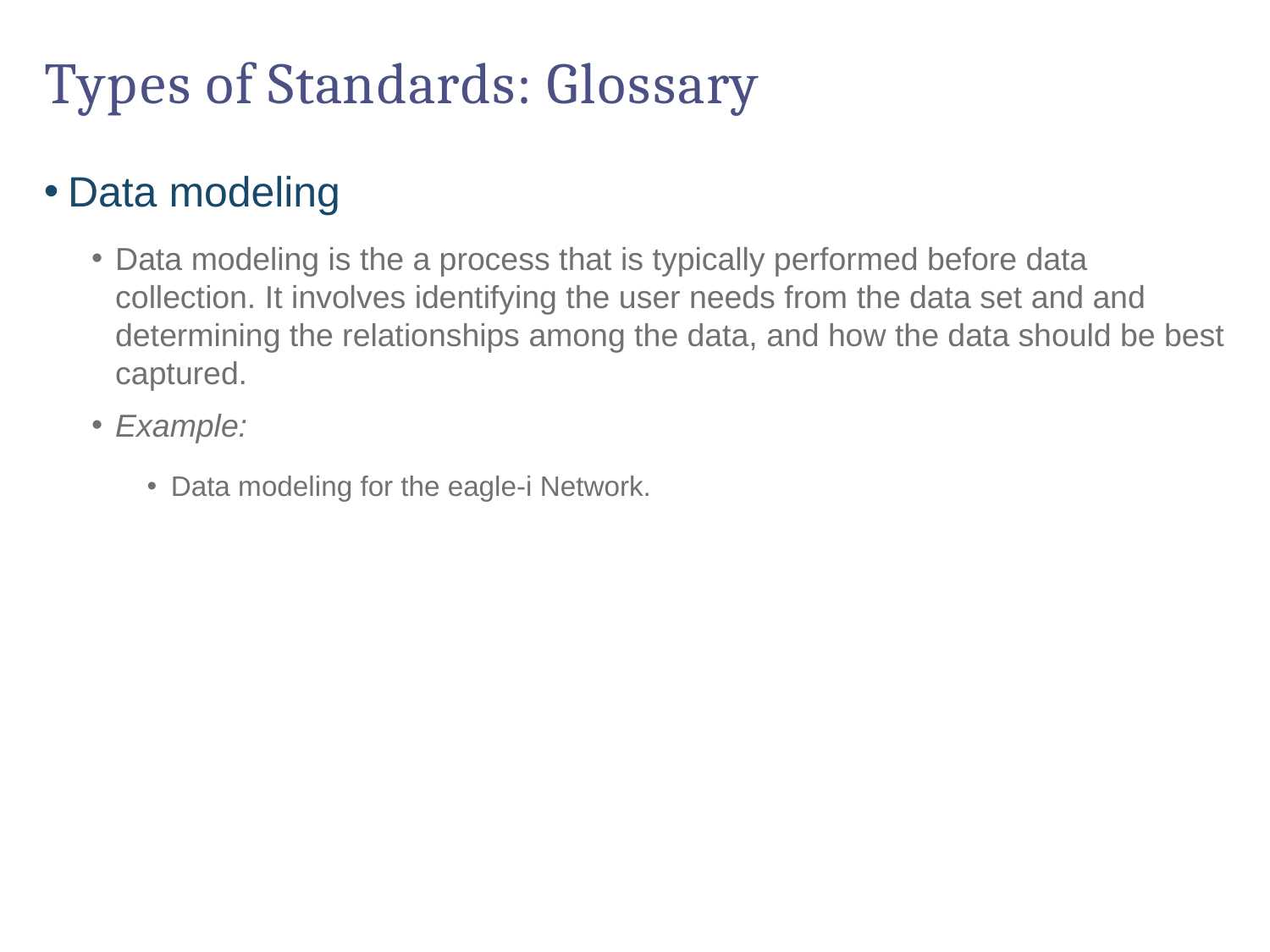

# Types of Standards: Glossary
Data modeling
Data modeling is the a process that is typically performed before data collection. It involves identifying the user needs from the data set and and determining the relationships among the data, and how the data should be best captured.
Example:
Data modeling for the eagle-i Network.